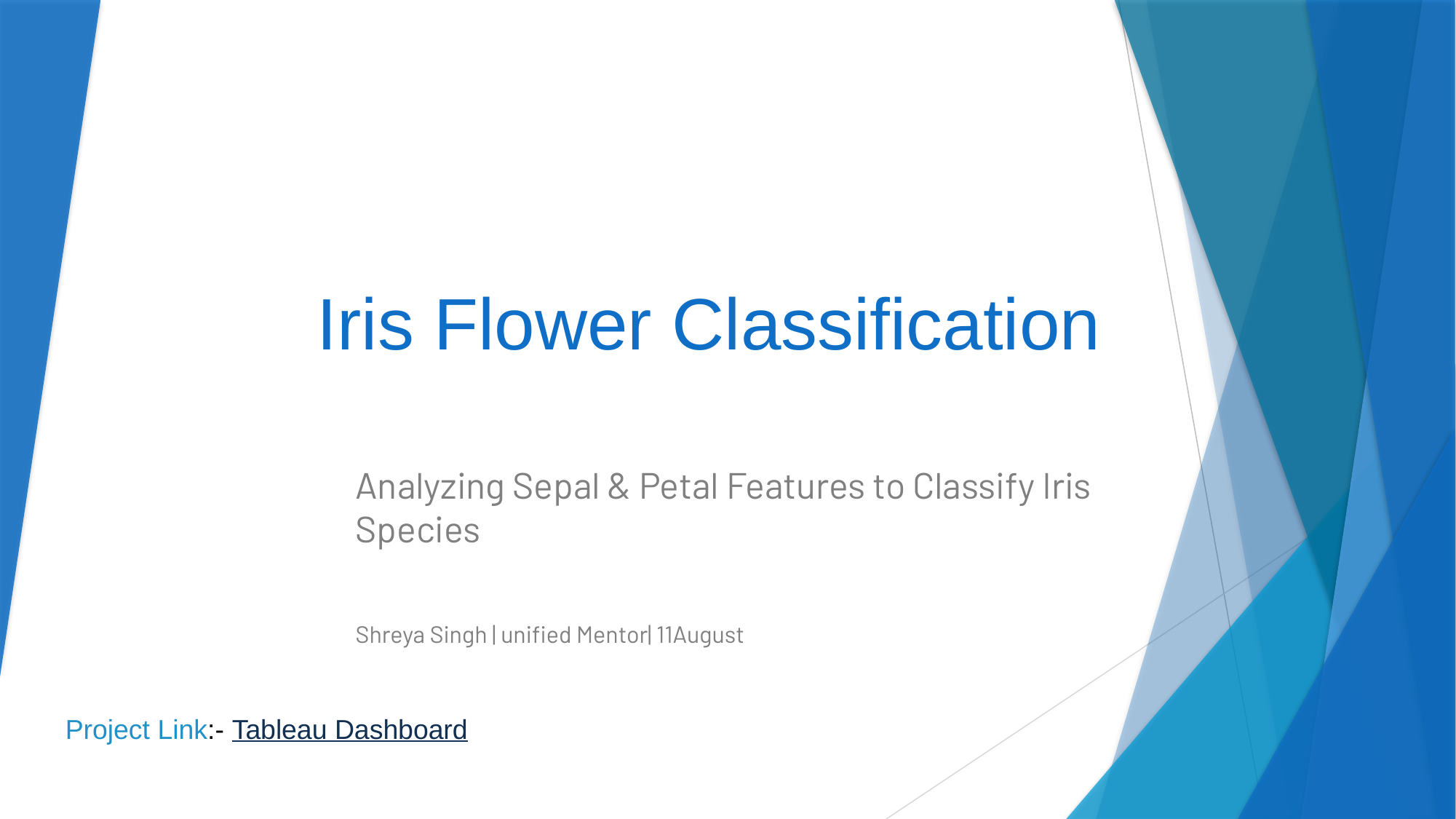

# Iris Flower Classification
Analyzing Sepal & Petal Features to Classify Iris Species

Shreya Singh | unified Mentor| 11August
Project Link:- Tableau Dashboard